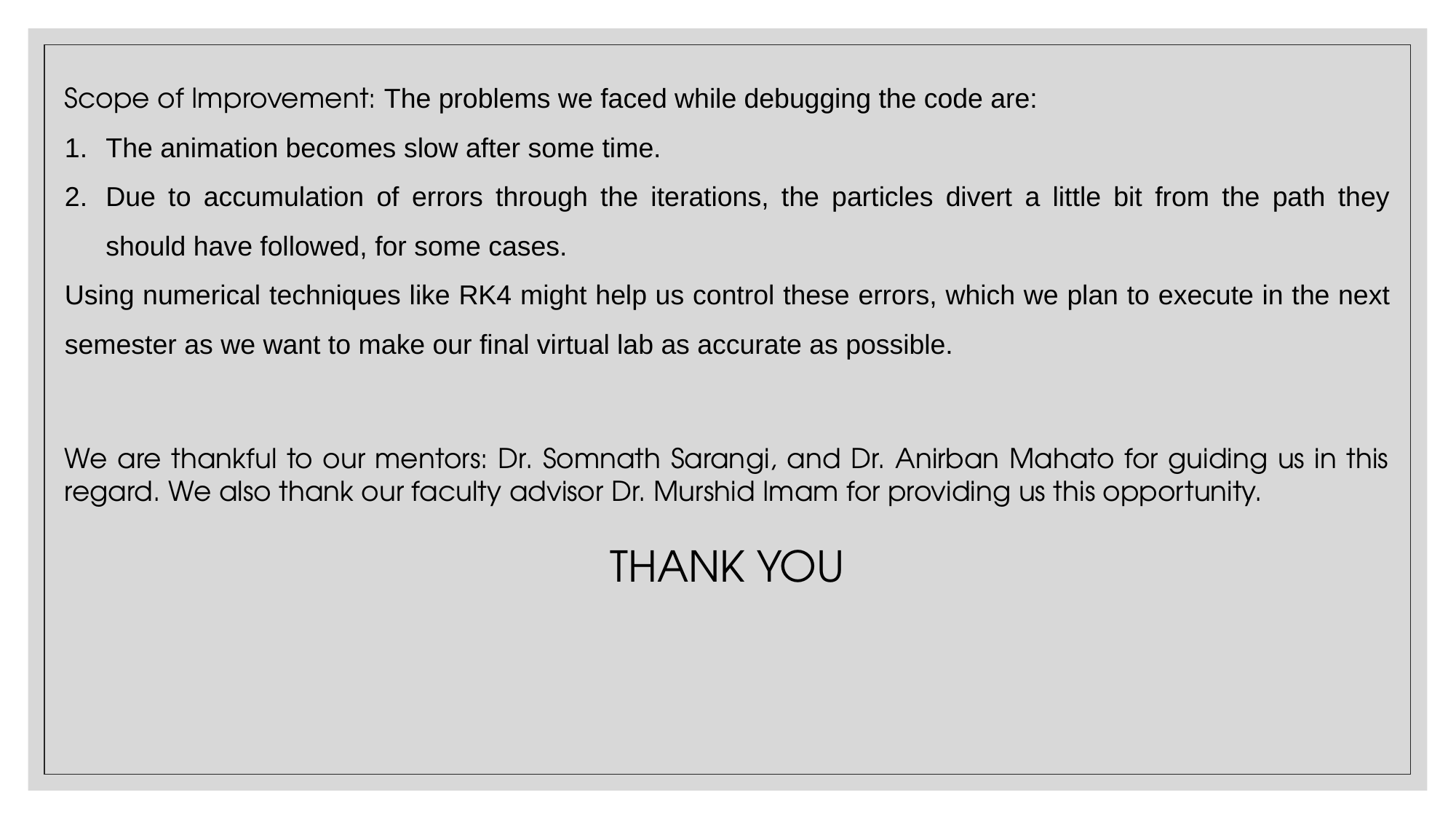

Scope of Improvement: The problems we faced while debugging the code are:
The animation becomes slow after some time.
Due to accumulation of errors through the iterations, the particles divert a little bit from the path they should have followed, for some cases.
Using numerical techniques like RK4 might help us control these errors, which we plan to execute in the next semester as we want to make our final virtual lab as accurate as possible.

We are thankful to our mentors: Dr. Somnath Sarangi, and Dr. Anirban Mahato for guiding us in this regard. We also thank our faculty advisor Dr. Murshid Imam for providing us this opportunity.

THANK YOU